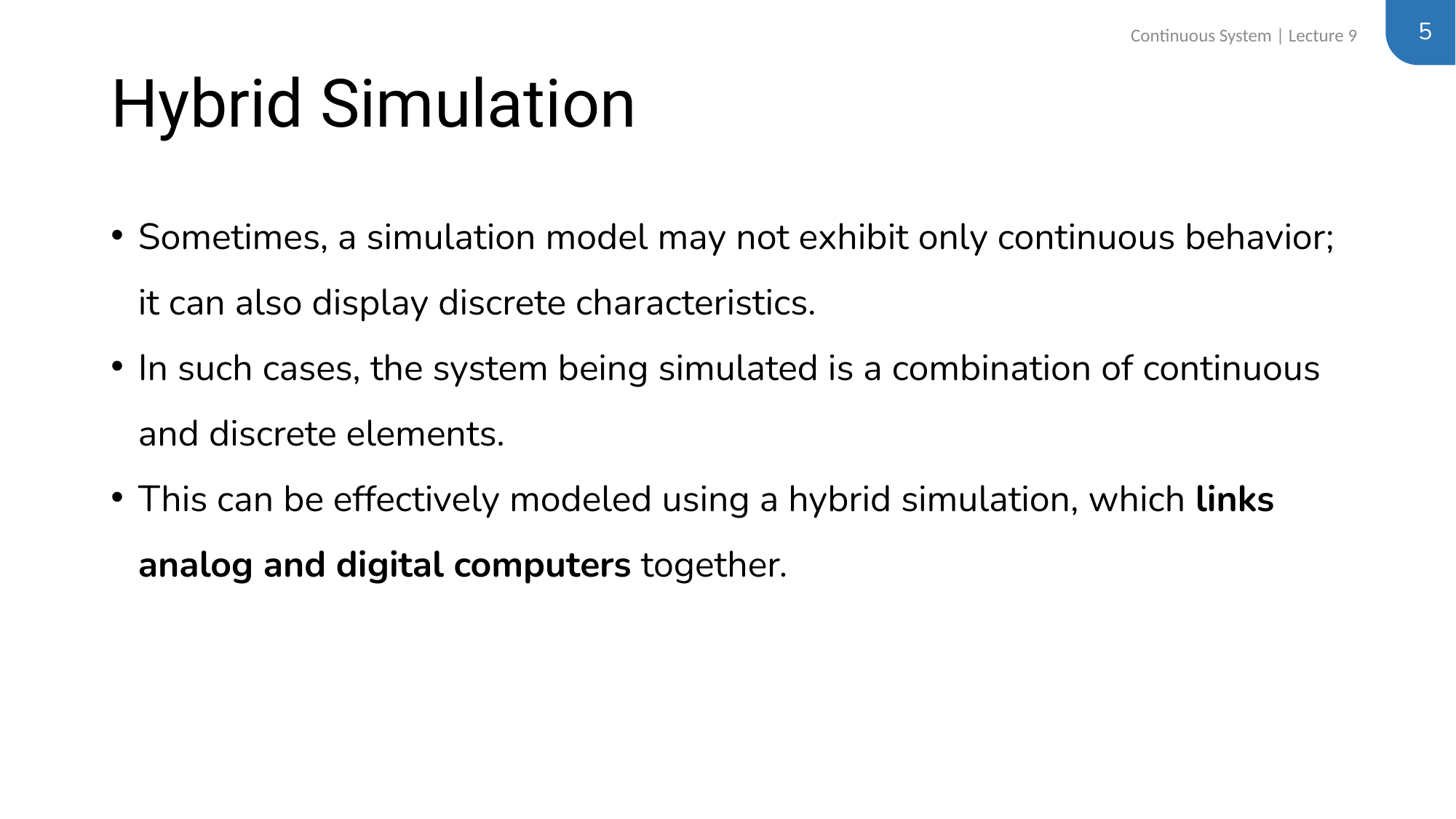

5
Continuous System | Lecture 9
# Hybrid Simulation
Sometimes, a simulation model may not exhibit only continuous behavior; it can also display discrete characteristics.
In such cases, the system being simulated is a combination of continuous and discrete elements.
This can be effectively modeled using a hybrid simulation, which links analog and digital computers together.